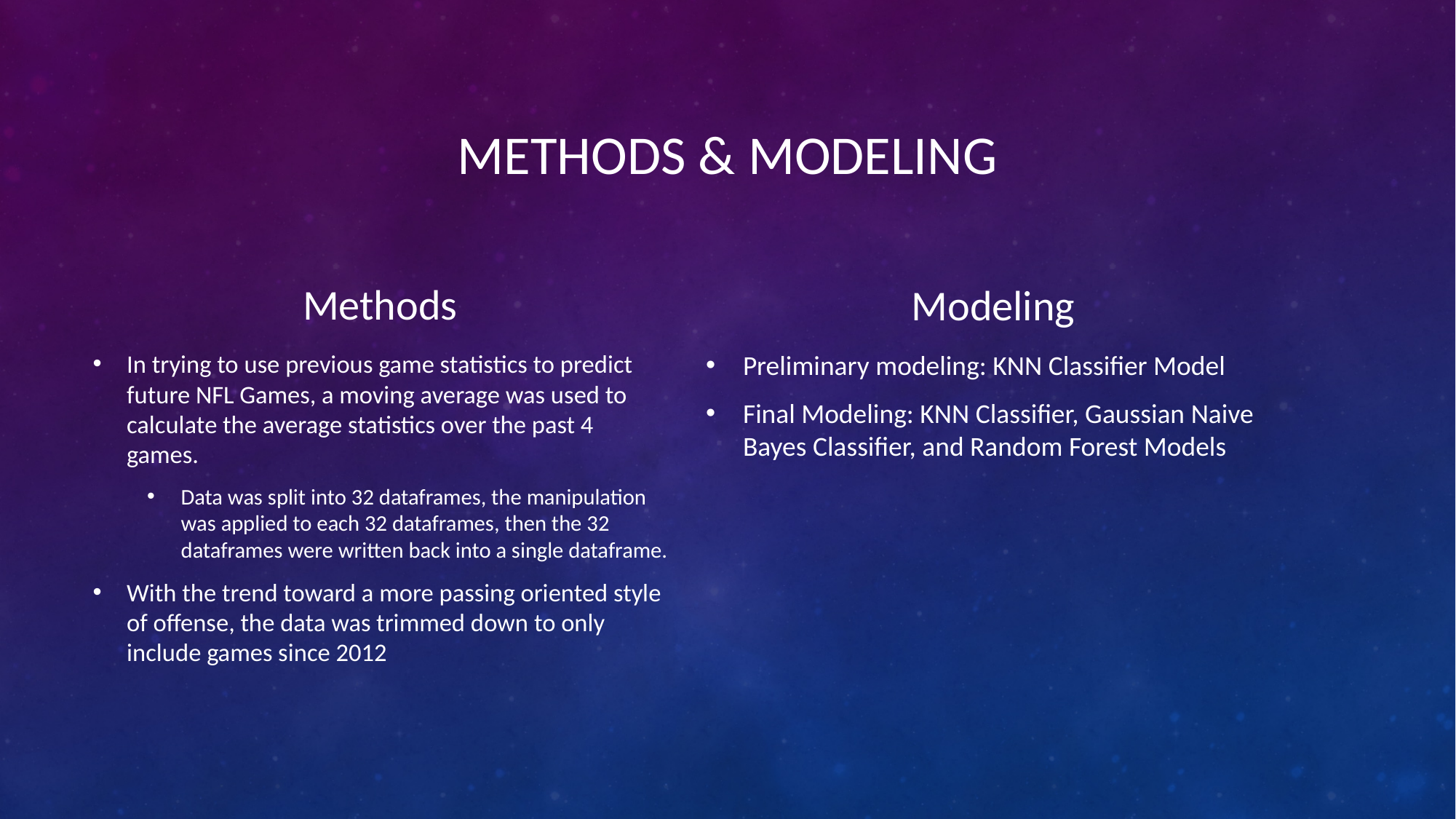

# Methods & Modeling
Methods
Modeling
In trying to use previous game statistics to predict future NFL Games, a moving average was used to calculate the average statistics over the past 4 games.
Data was split into 32 dataframes, the manipulation was applied to each 32 dataframes, then the 32 dataframes were written back into a single dataframe.
With the trend toward a more passing oriented style of offense, the data was trimmed down to only include games since 2012
Preliminary modeling: KNN Classifier Model
Final Modeling: KNN Classifier, Gaussian Naive Bayes Classifier, and Random Forest Models